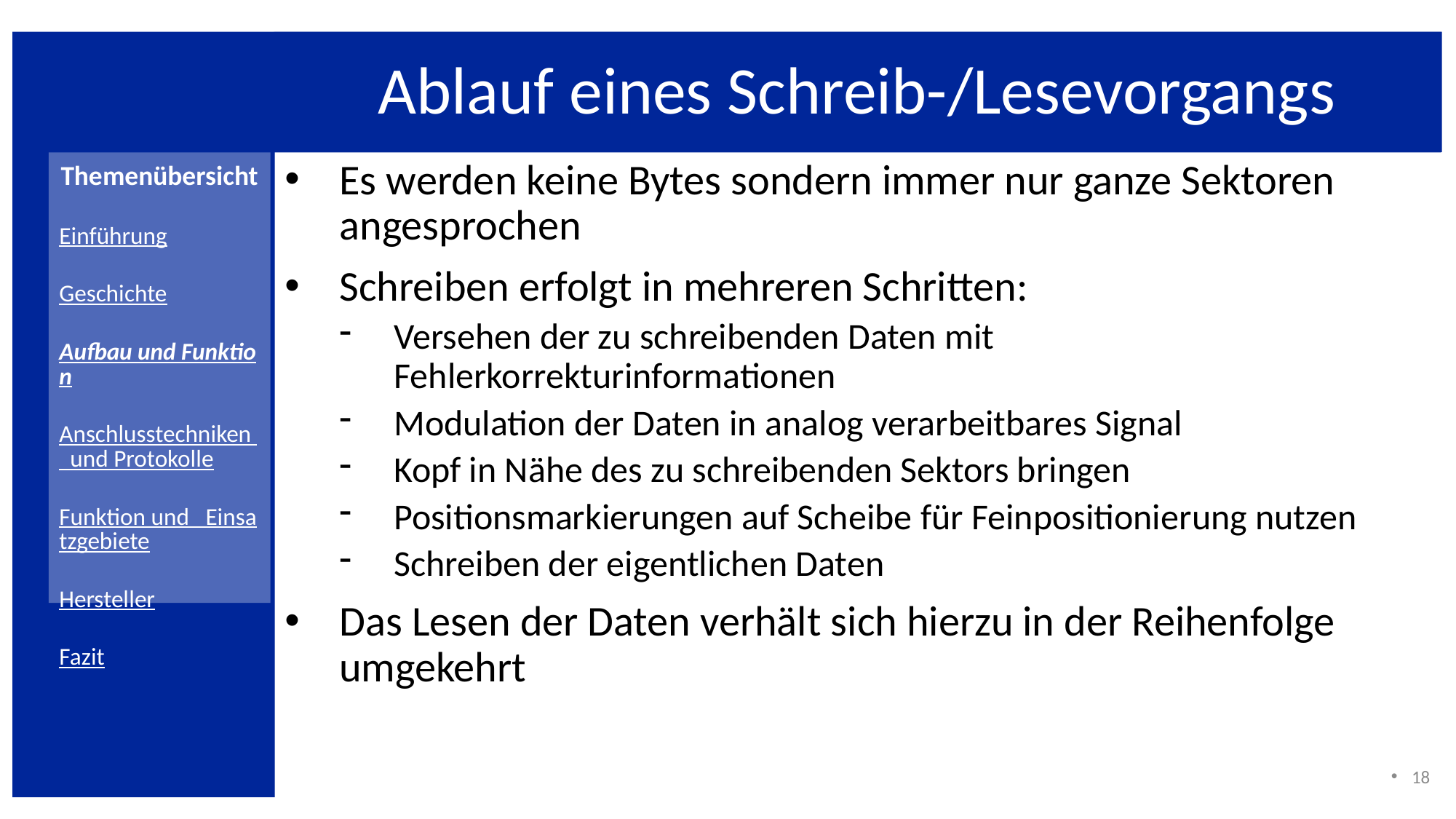

# Ablauf eines Schreib-/Lesevorgangs
Es werden keine Bytes sondern immer nur ganze Sektoren angesprochen
Schreiben erfolgt in mehreren Schritten:
Versehen der zu schreibenden Daten mit Fehlerkorrekturinformationen
Modulation der Daten in analog verarbeitbares Signal
Kopf in Nähe des zu schreibenden Sektors bringen
Positionsmarkierungen auf Scheibe für Feinpositionierung nutzen
Schreiben der eigentlichen Daten
Das Lesen der Daten verhält sich hierzu in der Reihenfolge umgekehrt
18